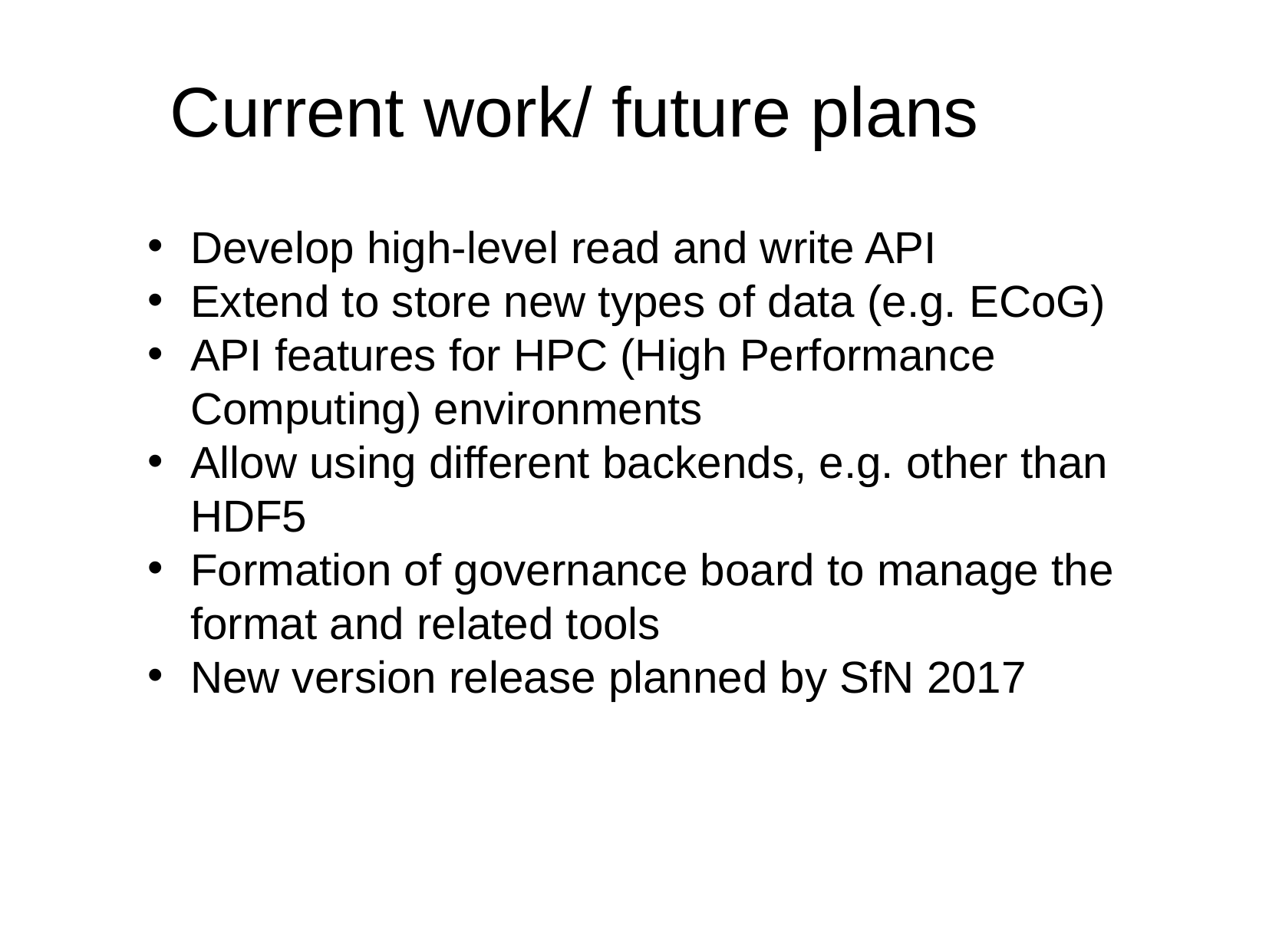

Current work/ future plans
Develop high-level read and write API
Extend to store new types of data (e.g. ECoG)
API features for HPC (High Performance Computing) environments
Allow using different backends, e.g. other than HDF5
Formation of governance board to manage the format and related tools
New version release planned by SfN 2017